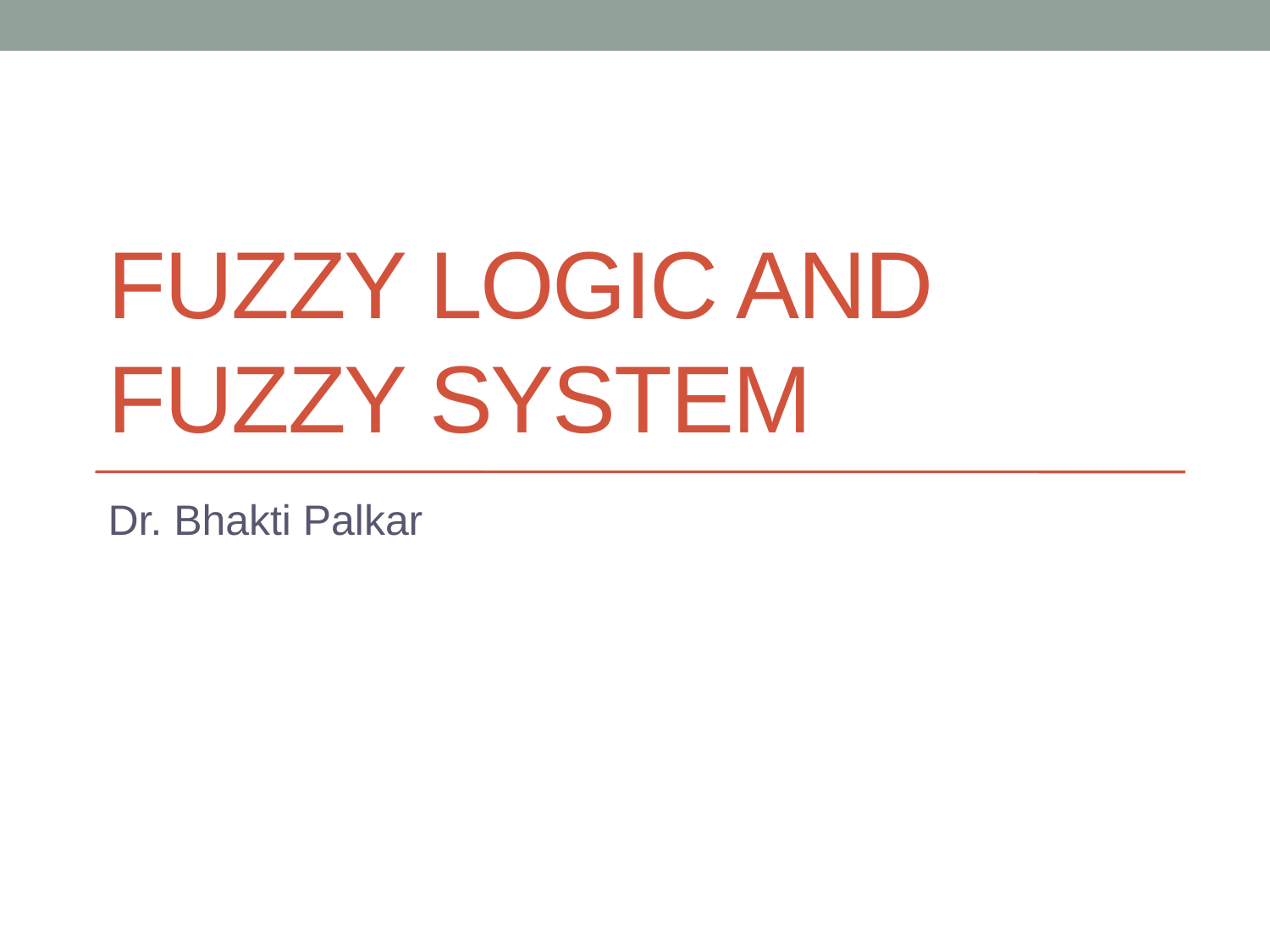

# Fuzzy logic and Fuzzy system
Dr. Bhakti Palkar